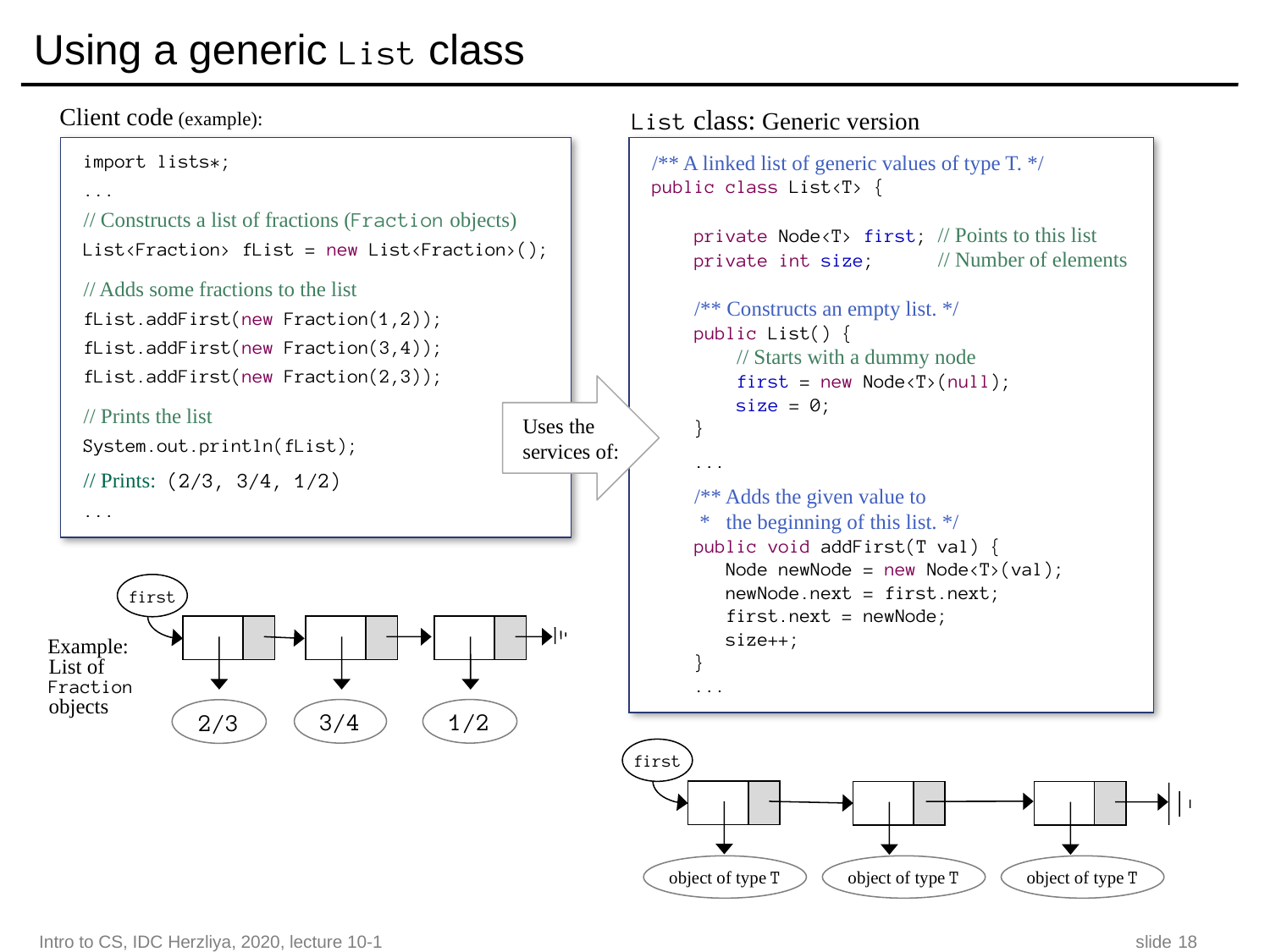

# Using a generic List class
Client code (example):
List class: Generic version
/** A linked list of generic values of type T. */
public class List<T> {

    private Node<T> first; // Points to this list
    private int size;      // Number of elements

    /** Constructs an empty list. */
    public List() {
        // Starts with a dummy node
        first = new Node<T>(null);
        size = 0;
    }
    ...
    /** Adds the given value to
         *   the beginning of this list. */
    public void addFirst(T val) {
       Node newNode = new Node<T>(val);
       newNode.next = first.next;
       first.next = newNode;
       size++;
    }
    ...

import lists*;
...
// Constructs a list of fractions (Fraction objects)
List<Fraction> fList = new List<Fraction>();
// Adds some fractions to the list
fList.addFirst(new Fraction(1,2));
fList.addFirst(new Fraction(3,4));
fList.addFirst(new Fraction(2,3));
// Prints the list
System.out.println(fList);
// Prints: (2/3, 3/4, 1/2)
...

Uses the services of:
first

3/4

1/2

2/3

Example:
List of Fraction objects
first

object of type T
object of type T
object of type T